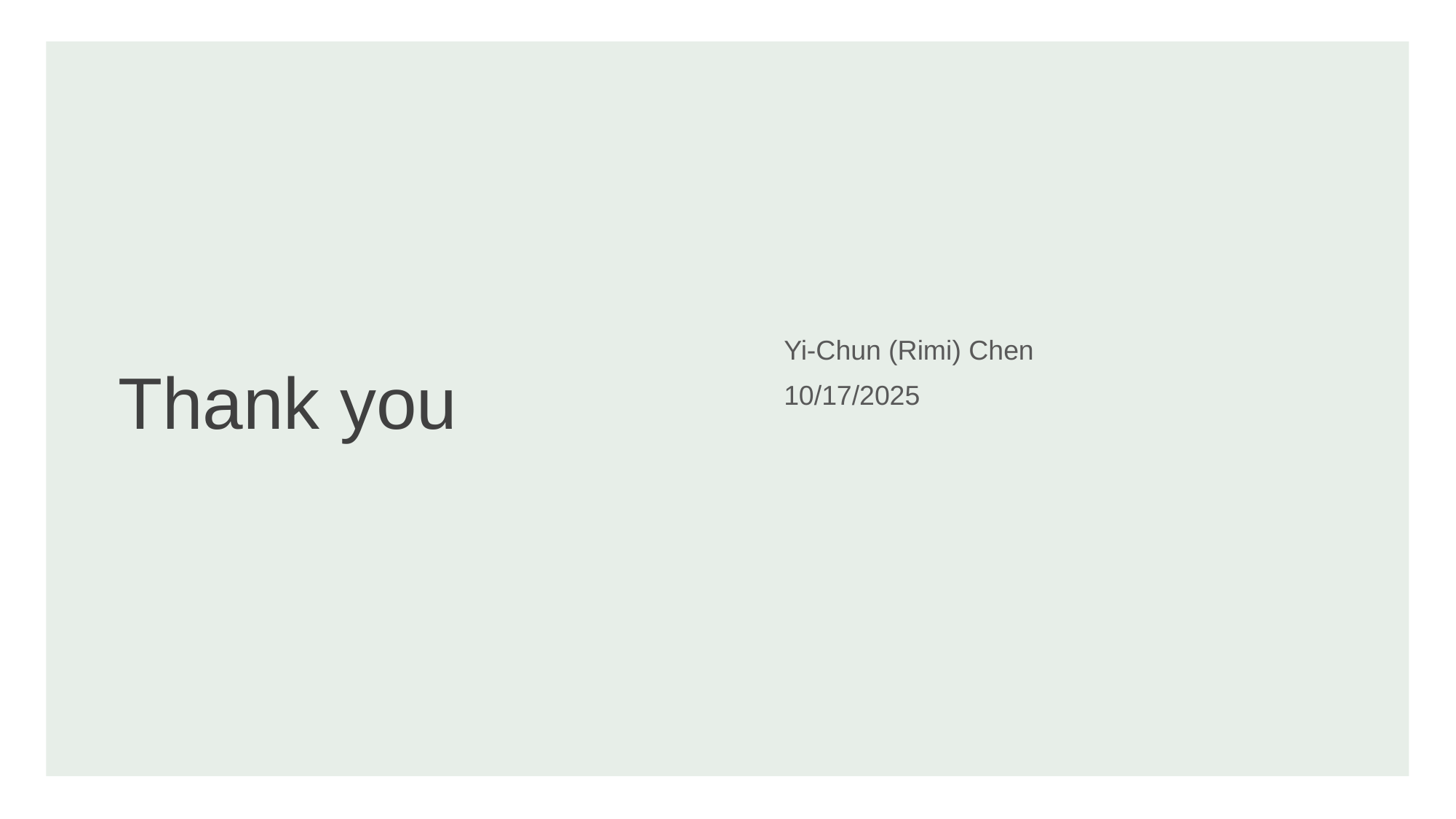

# Thank you
Yi-Chun (Rimi) Chen
10/17/2025